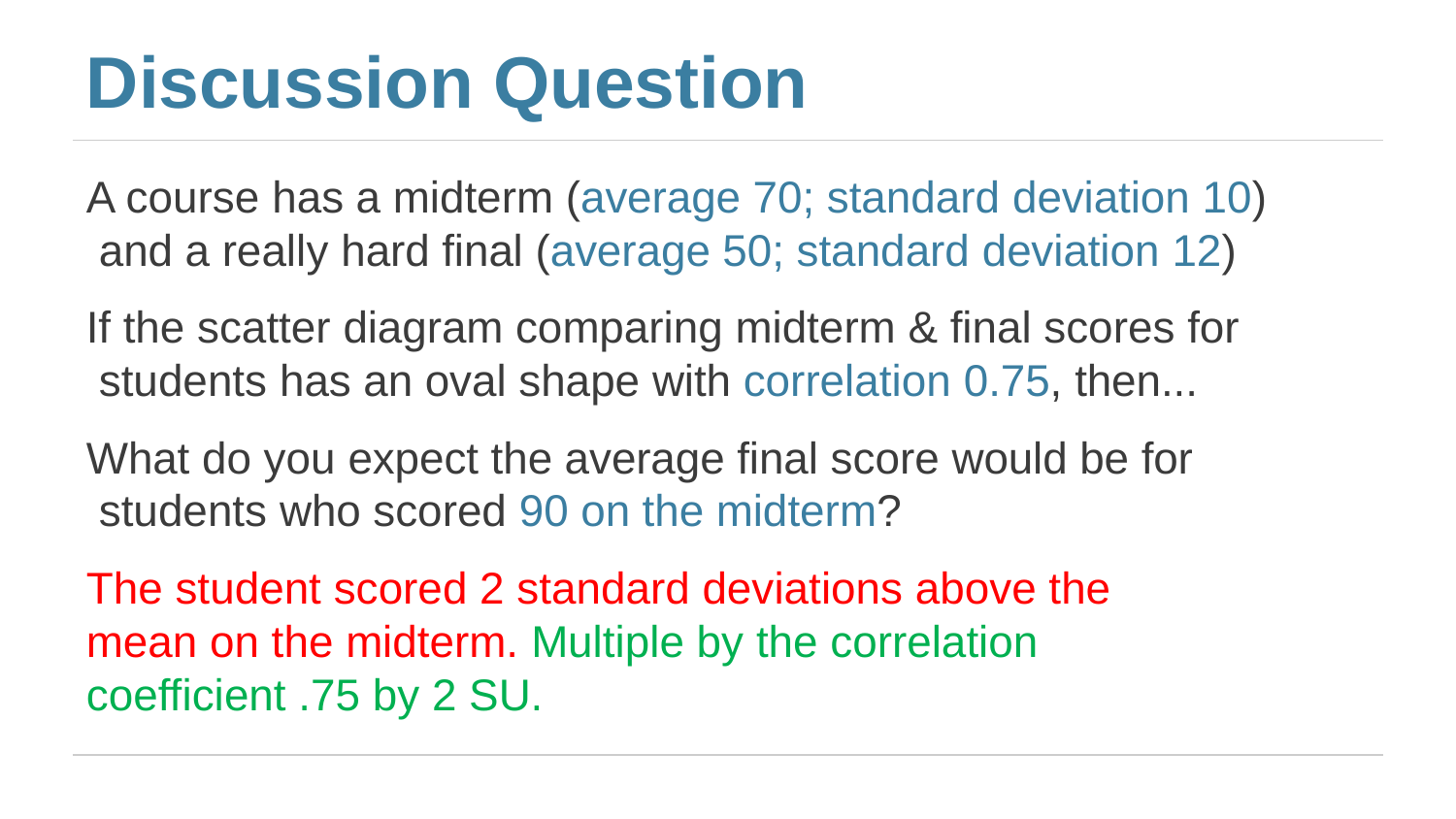

# Discussion Question
A course has a midterm (average 70; standard deviation 10)  and a really hard final (average 50; standard deviation 12)
If the scatter diagram comparing midterm & final scores for  students has an oval shape with correlation 0.75, then...
What do you expect the average final score would be for  students who scored 90 on the midterm?
The student scored 2 standard deviations above the mean on the midterm. Multiple by the correlation coefficient .75 by 2 SU.